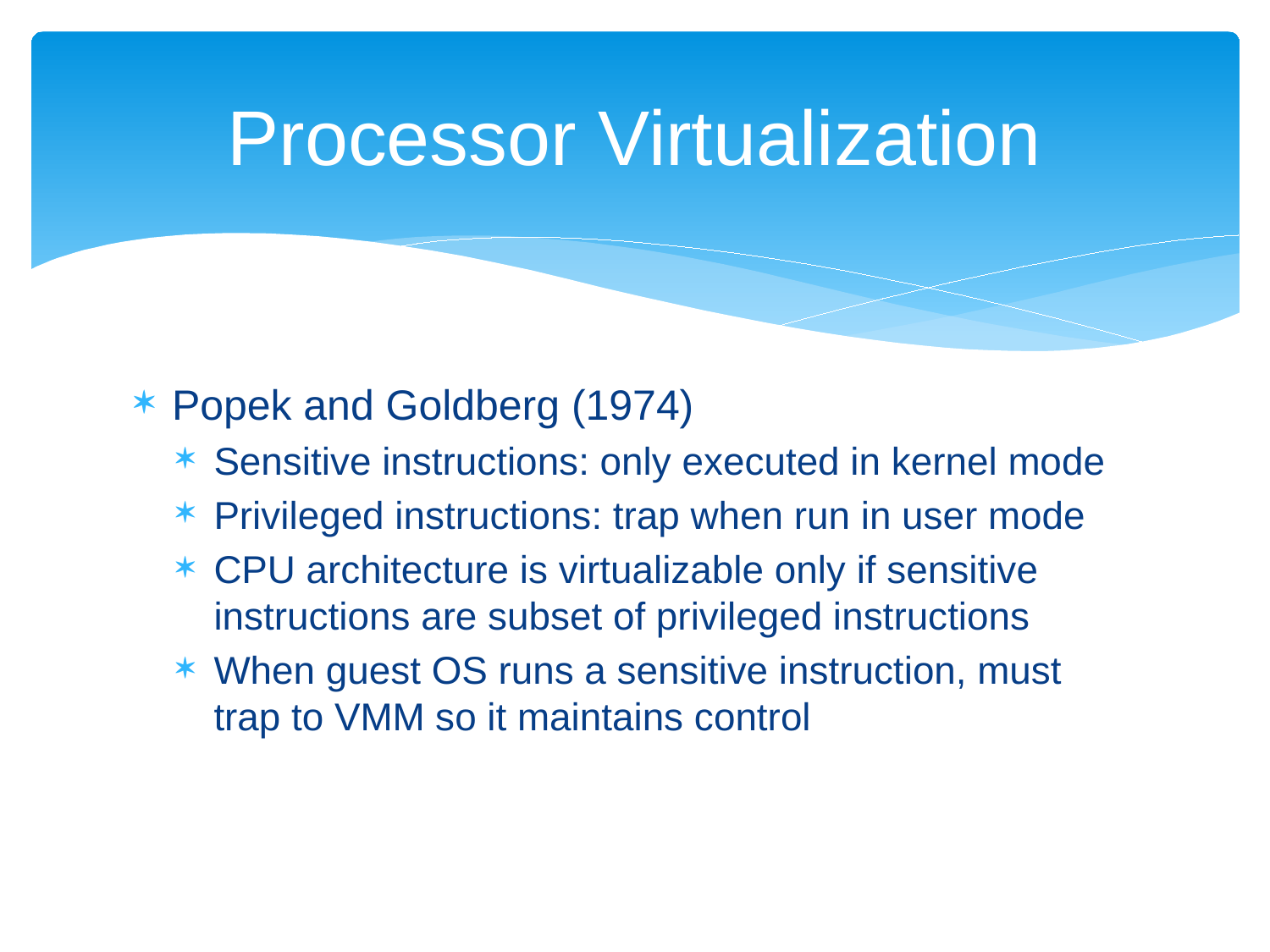

# Processor Virtualization
Popek and Goldberg (1974)
Sensitive instructions: only executed in kernel mode
Privileged instructions: trap when run in user mode
CPU architecture is virtualizable only if sensitive instructions are subset of privileged instructions
When guest OS runs a sensitive instruction, must trap to VMM so it maintains control